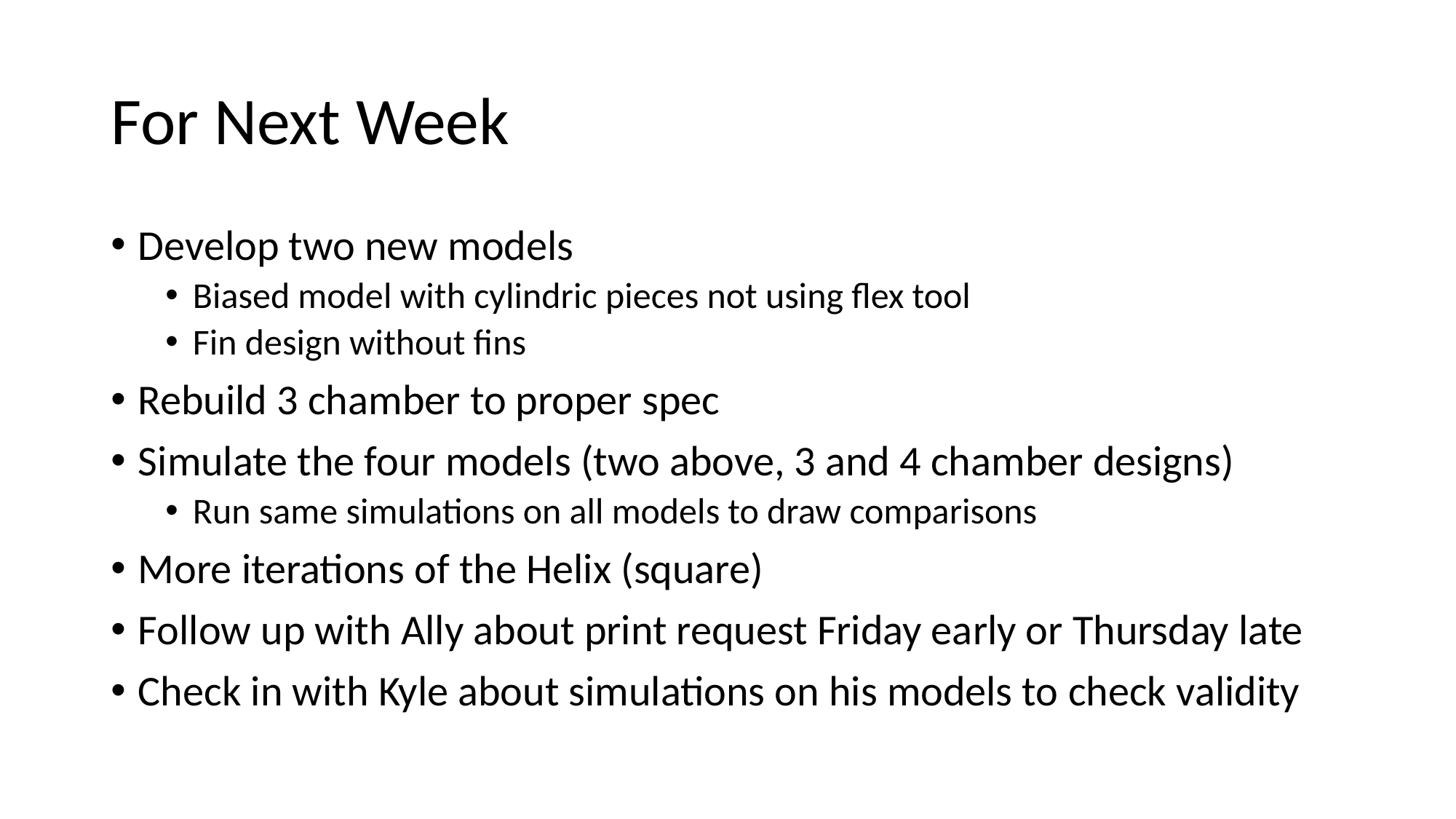

# For Next Week
Develop two new models
Biased model with cylindric pieces not using flex tool
Fin design without fins
Rebuild 3 chamber to proper spec
Simulate the four models (two above, 3 and 4 chamber designs)
Run same simulations on all models to draw comparisons
More iterations of the Helix (square)
Follow up with Ally about print request Friday early or Thursday late
Check in with Kyle about simulations on his models to check validity